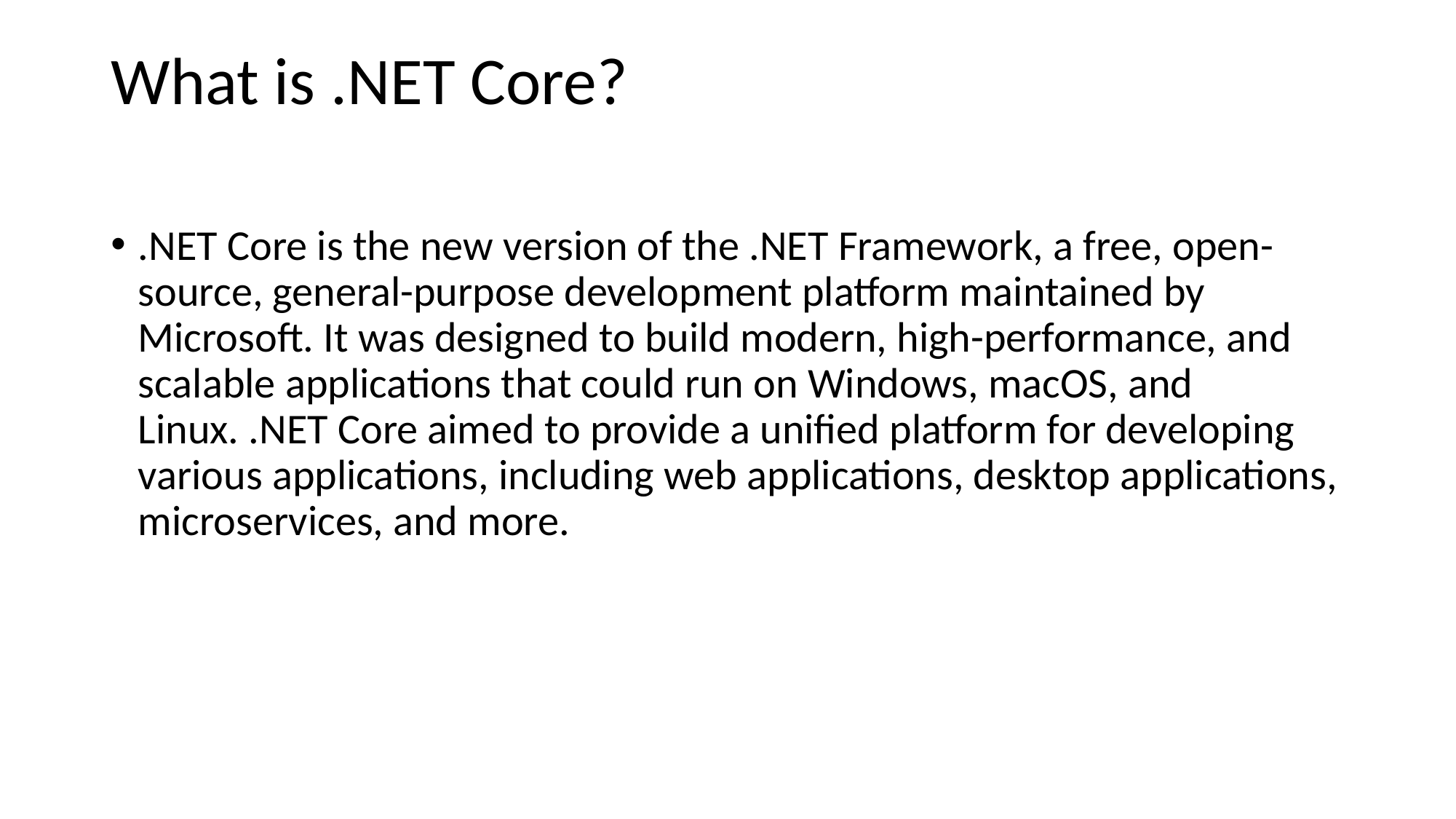

# What is .NET Core?
.NET Core is the new version of the .NET Framework, a free, open-source, general-purpose development platform maintained by Microsoft. It was designed to build modern, high-performance, and scalable applications that could run on Windows, macOS, and Linux. .NET Core aimed to provide a unified platform for developing various applications, including web applications, desktop applications, microservices, and more.